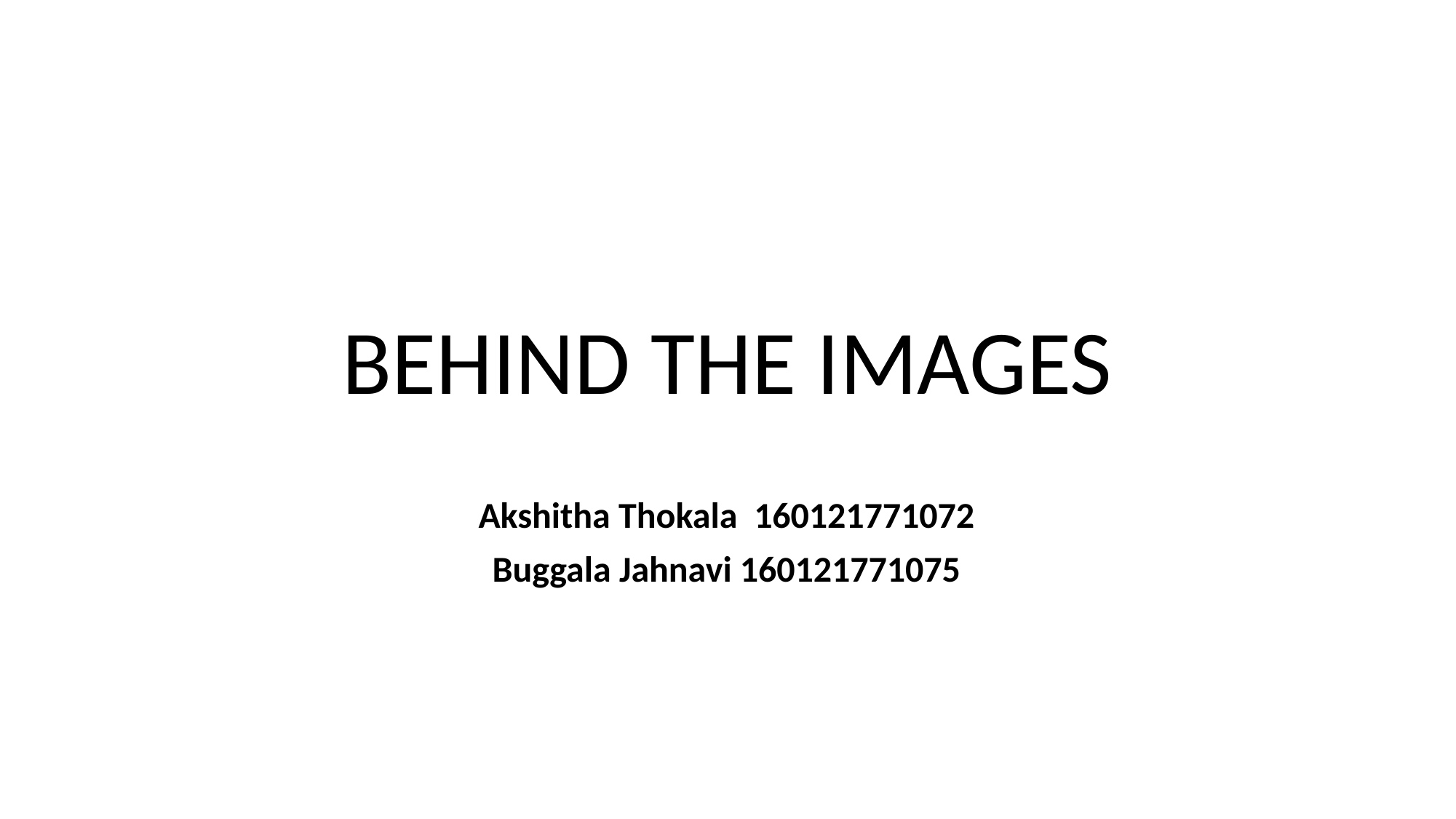

# BEHIND THE IMAGES
Akshitha Thokala  160121771072
Buggala Jahnavi 160121771075